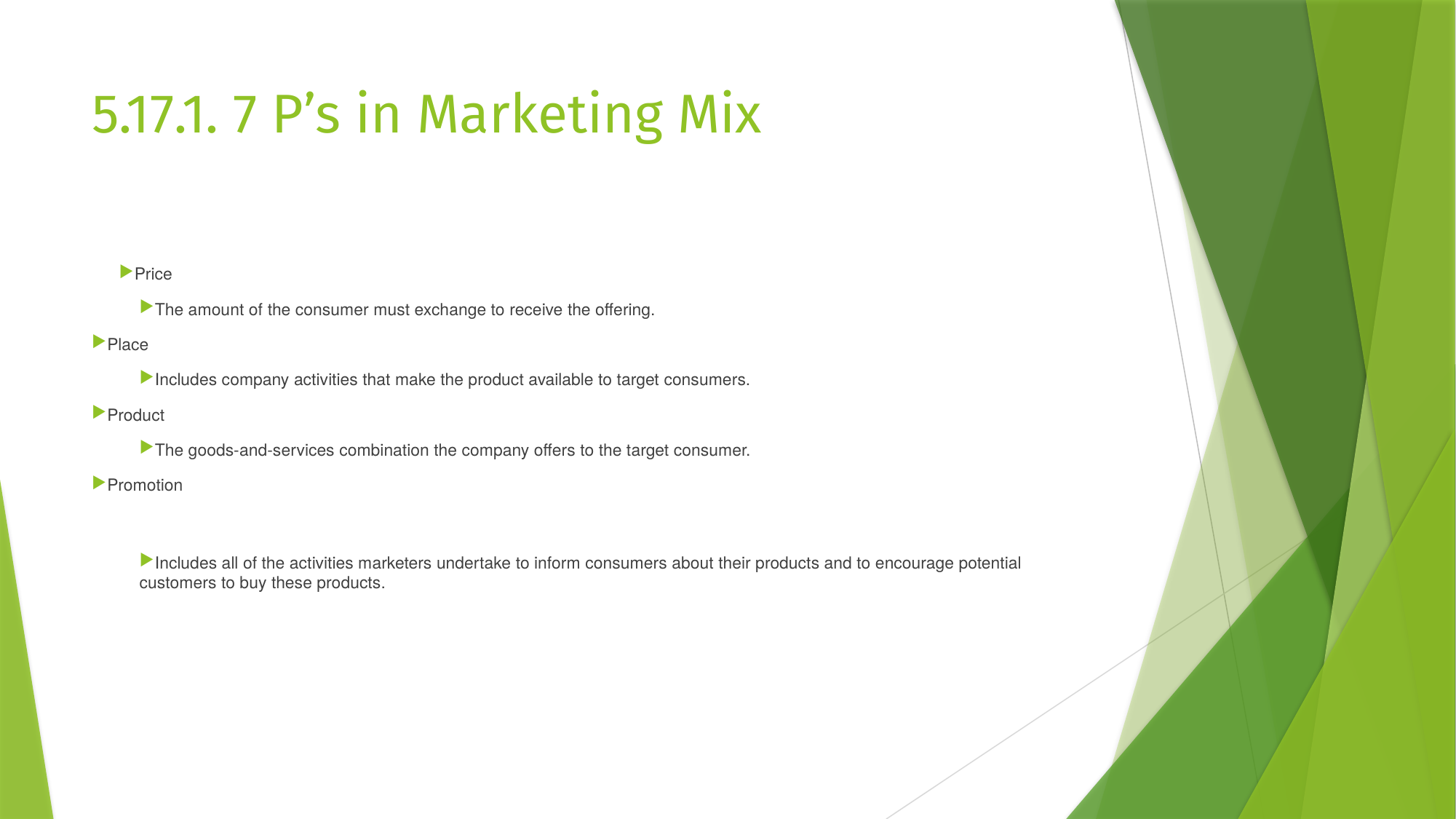

# 5.17.1. 7 P’s in Marketing Mix
Price
The amount of the consumer must exchange to receive the offering.
Place
Includes company activities that make the product available to target consumers.
Product
The goods-and-services combination the company offers to the target consumer.
Promotion
Includes all of the activities marketers undertake to inform consumers about their products and to encourage potential customers to buy these products.